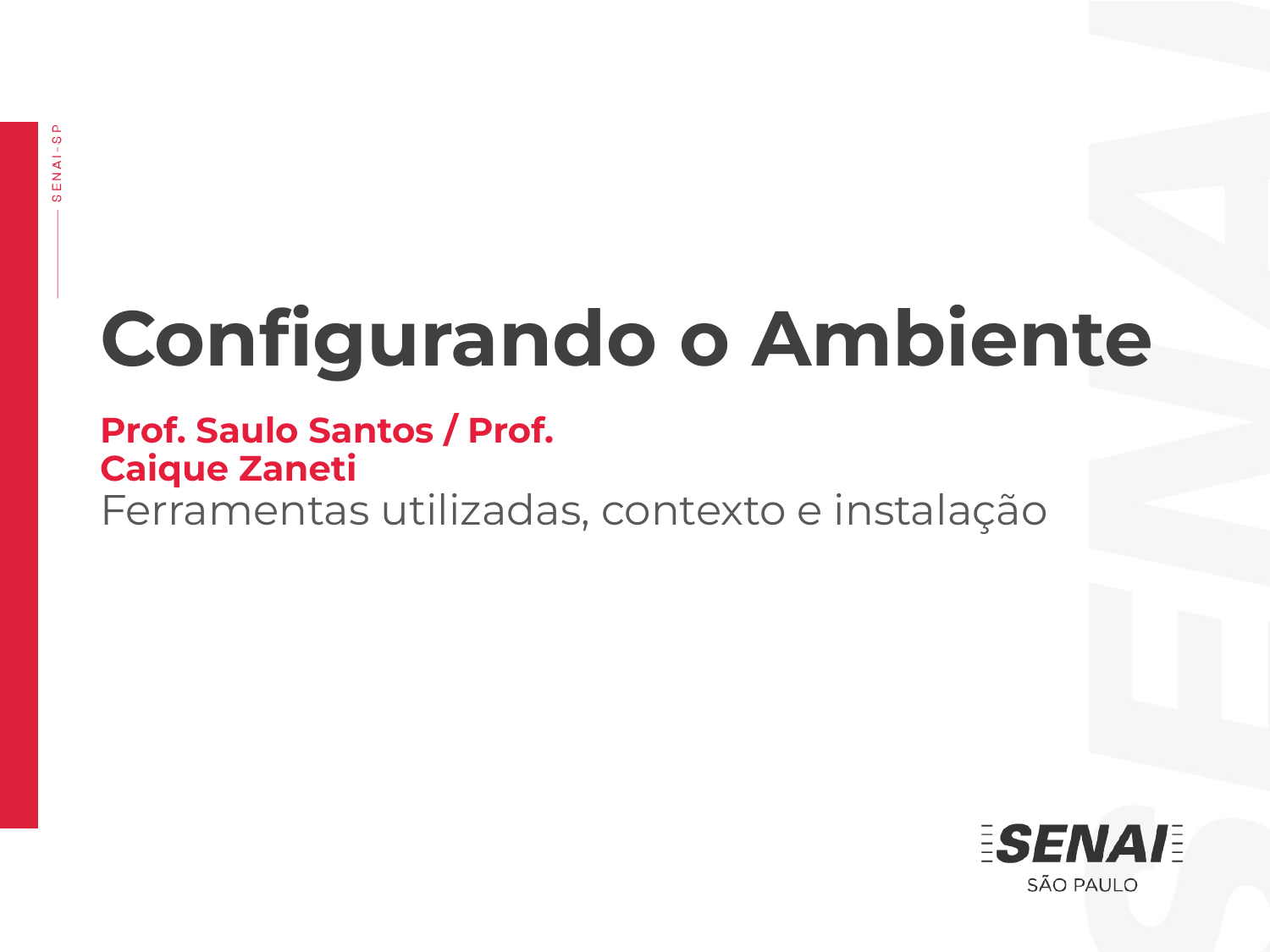

Configurando o Ambiente
Prof. Saulo Santos / Prof. Caique Zaneti
Ferramentas utilizadas, contexto e instalação